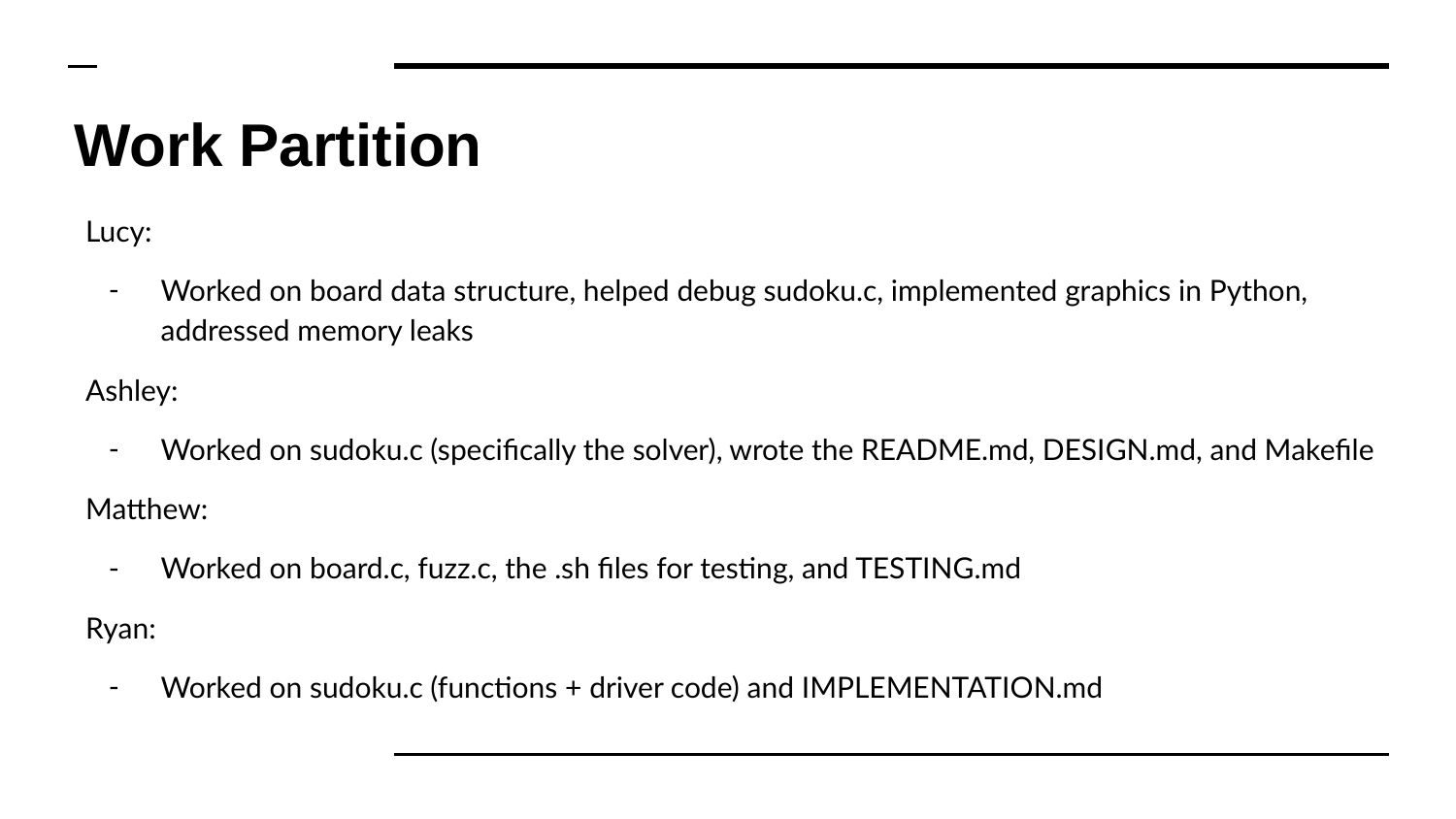

# Work Partition
Lucy:
Worked on board data structure, helped debug sudoku.c, implemented graphics in Python, addressed memory leaks
Ashley:
Worked on sudoku.c (specifically the solver), wrote the README.md, DESIGN.md, and Makefile
Matthew:
Worked on board.c, fuzz.c, the .sh files for testing, and TESTING.md
Ryan:
Worked on sudoku.c (functions + driver code) and IMPLEMENTATION.md